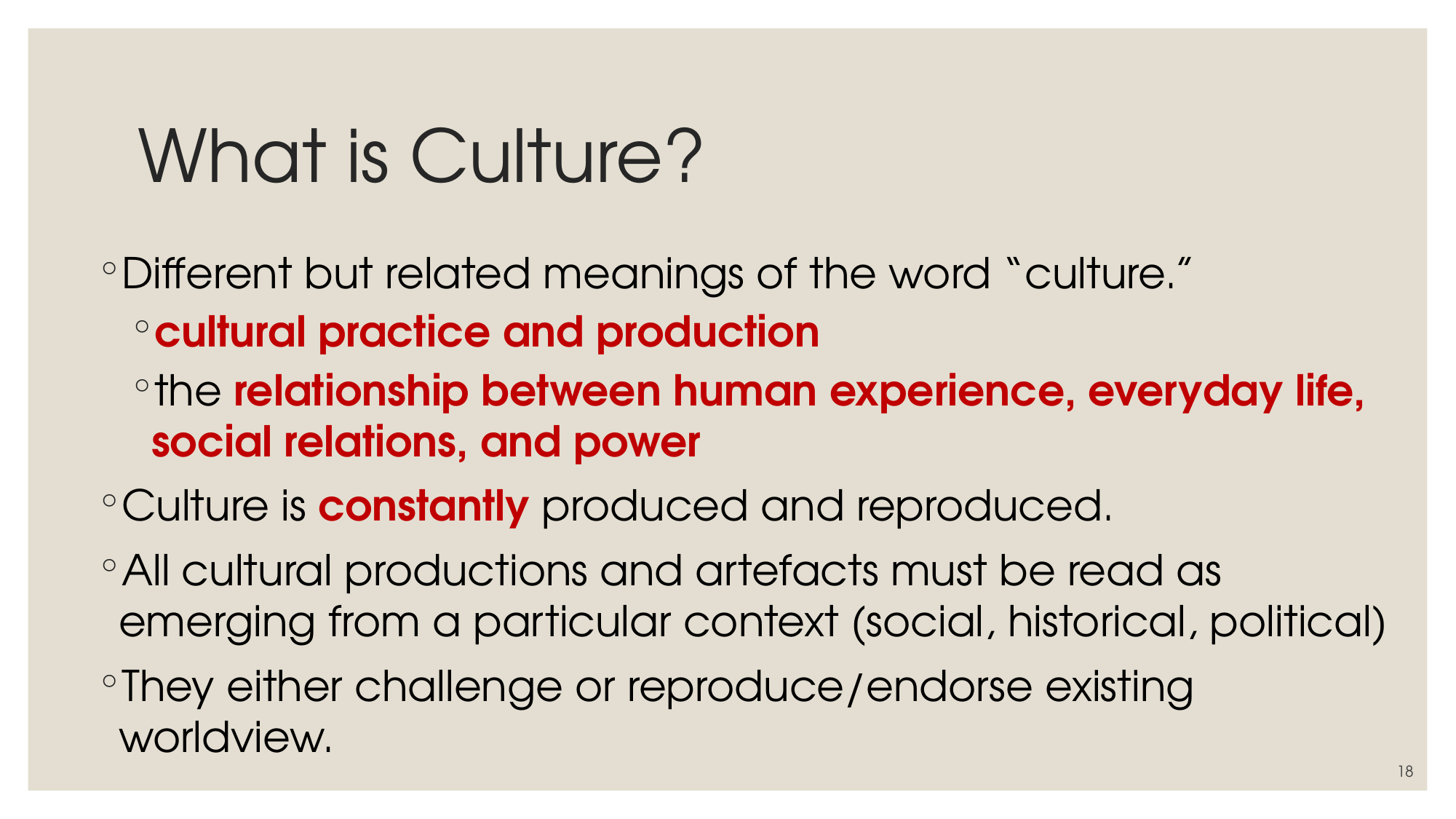

# What is Culture?
Different but related meanings of the word “culture.”
cultural practice and production
the relationship between human experience, everyday life, social relations, and power
Culture is constantly produced and reproduced.
All cultural productions and artefacts must be read as emerging from a particular context (social, historical, political)
They either challenge or reproduce/endorse existing worldview.

18